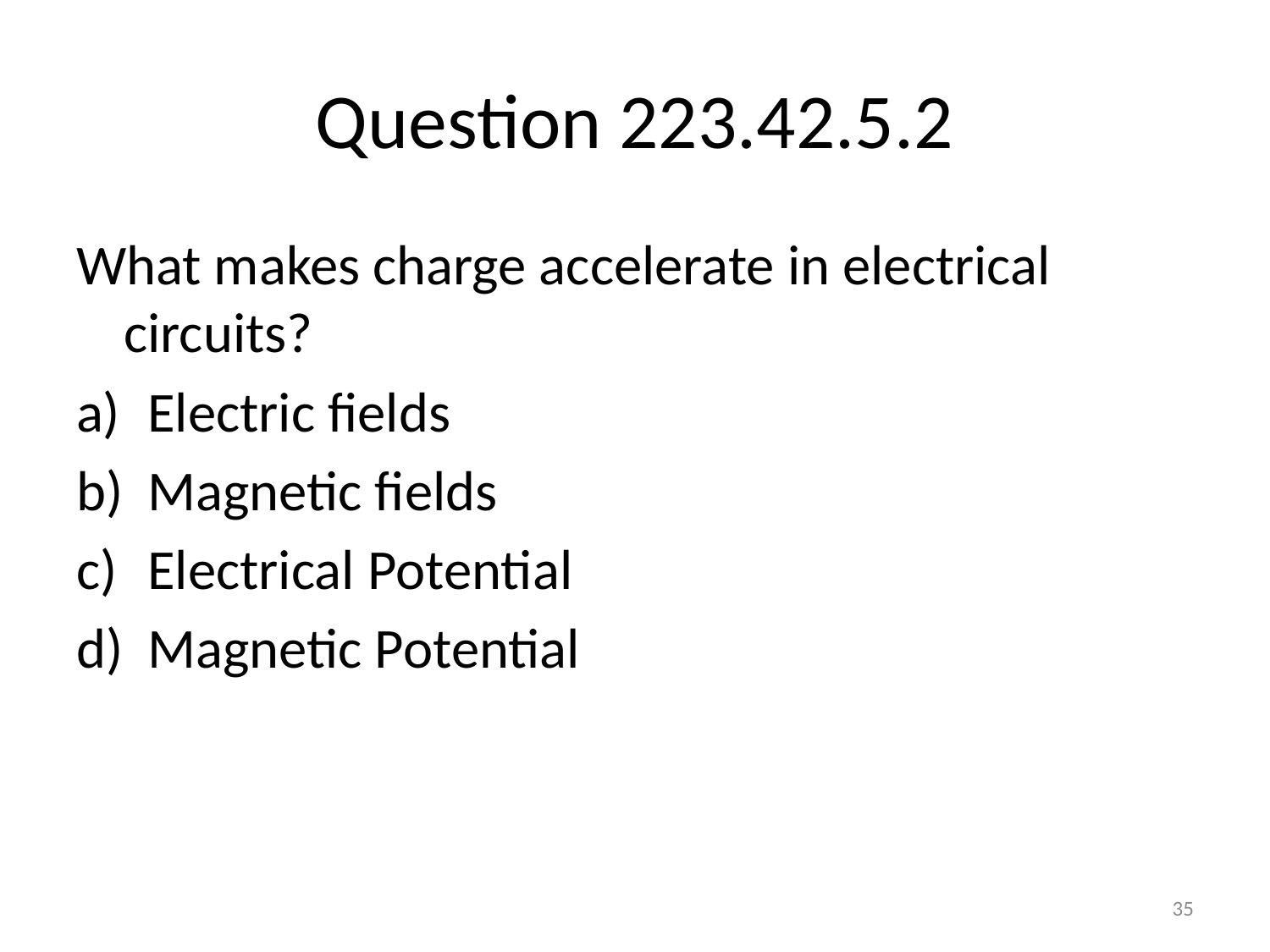

# Question 223.42.5.2
What makes charge accelerate in electrical circuits?
Electric fields
Magnetic fields
Electrical Potential
Magnetic Potential
35